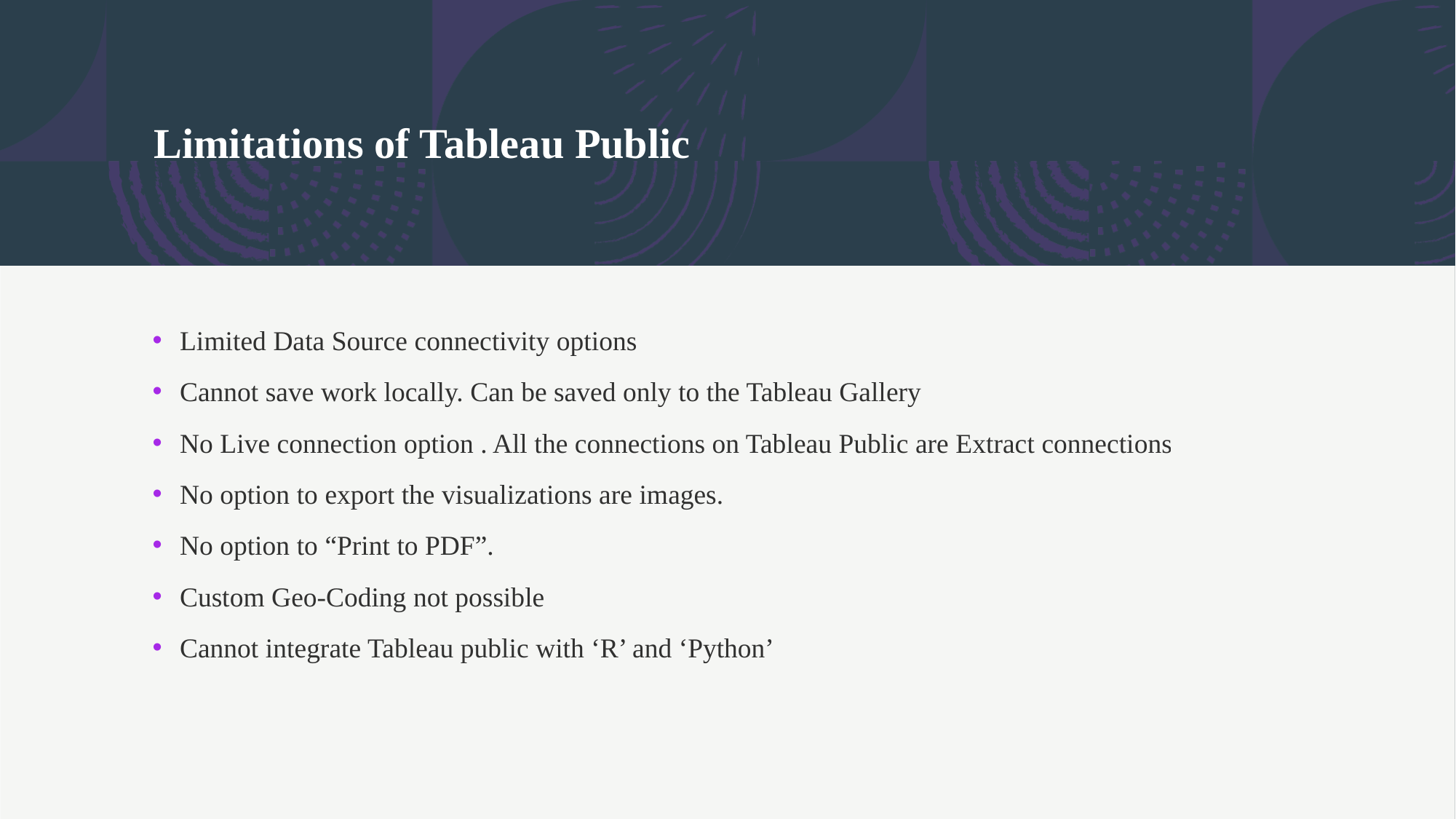

# Limitations of Tableau Public
Limited Data Source connectivity options
Cannot save work locally. Can be saved only to the Tableau Gallery
No Live connection option . All the connections on Tableau Public are Extract connections
No option to export the visualizations are images.
No option to “Print to PDF”.
Custom Geo-Coding not possible
Cannot integrate Tableau public with ‘R’ and ‘Python’